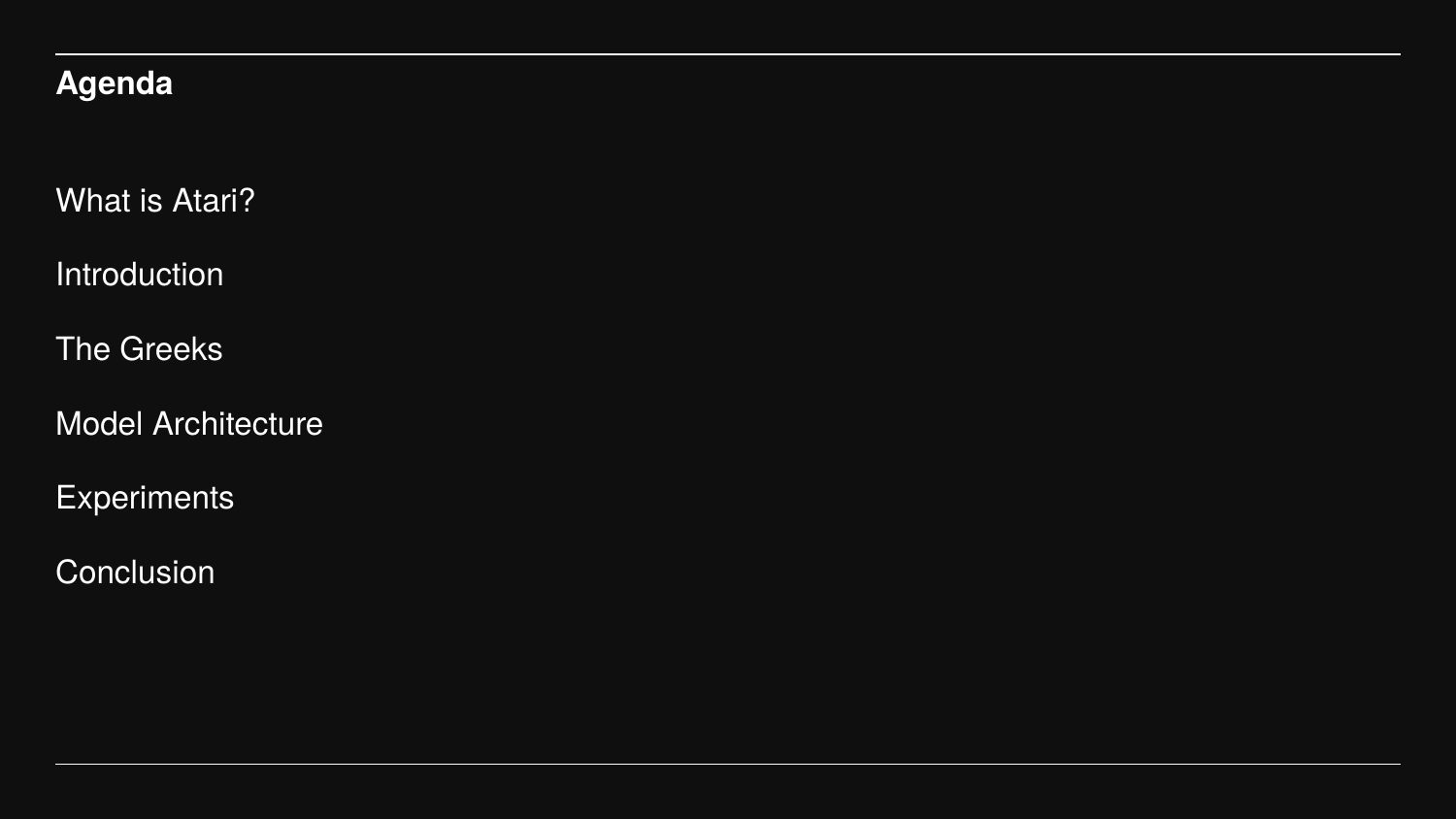

Agenda
What is Atari?
Introduction
The Greeks
Model Architecture
Experiments
Conclusion